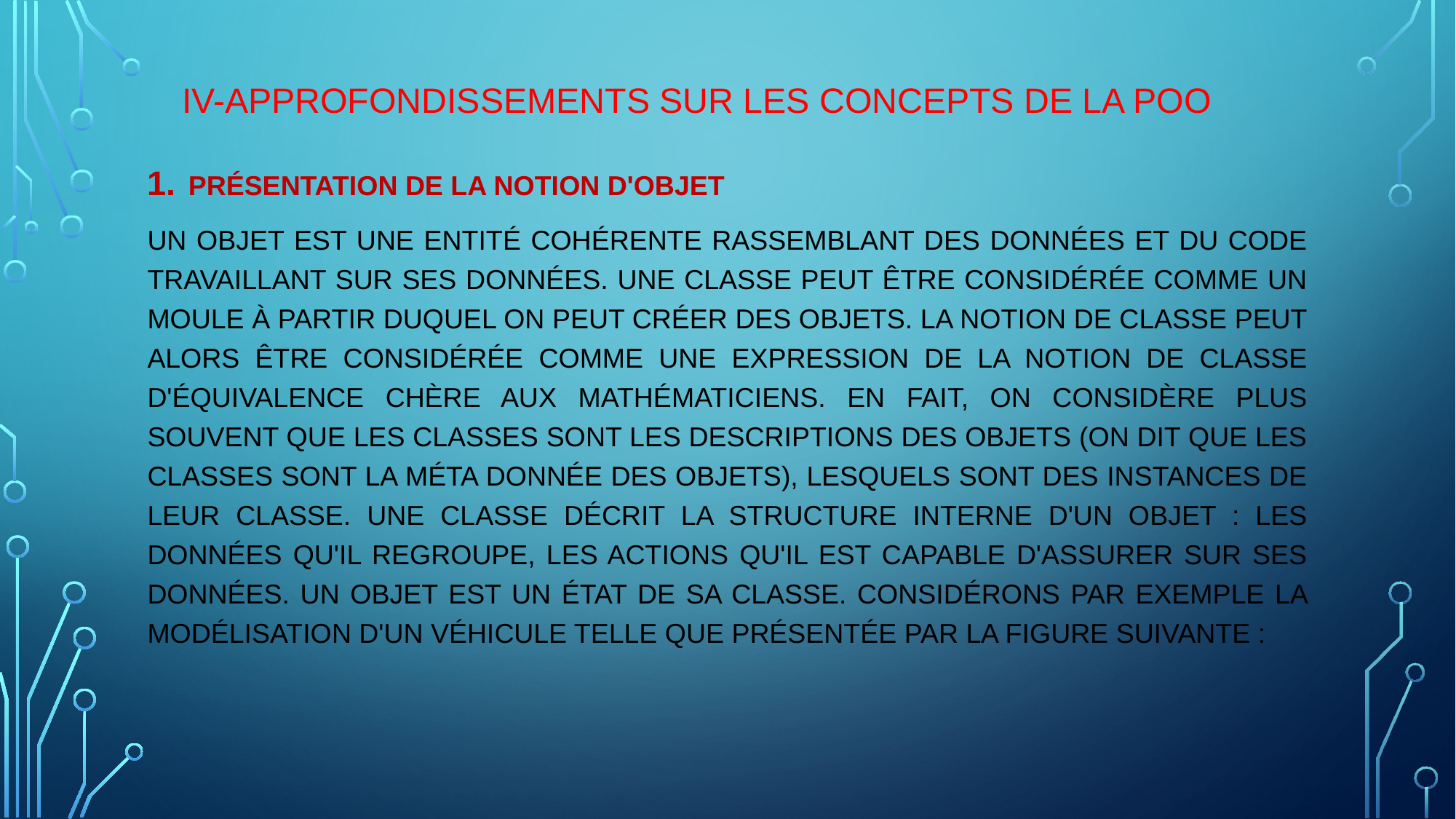

# Iv-approfondissements sur les concepts de la poo
Présentation de la notion d'objet
Un objet est une entité cohérente rassemblant des données et du code travaillant sur ses données. Une classe peut être considérée comme un moule à partir duquel on peut créer des objets. La notion de classe peut alors être considérée comme une expression de la notion de classe d'équivalence chère aux mathématiciens. En fait, on considère plus souvent que les classes sont les descriptions des objets (on dit que les classes sont la méta donnée des objets), lesquels sont des instances de leur classe. une classe décrit la structure interne d'un objet : les données qu'il regroupe, les actions qu'il est capable d'assurer sur ses données. Un objet est un état de sa classe. Considérons par exemple la modélisation d'un véhicule telle que présentée par la figure suivante :